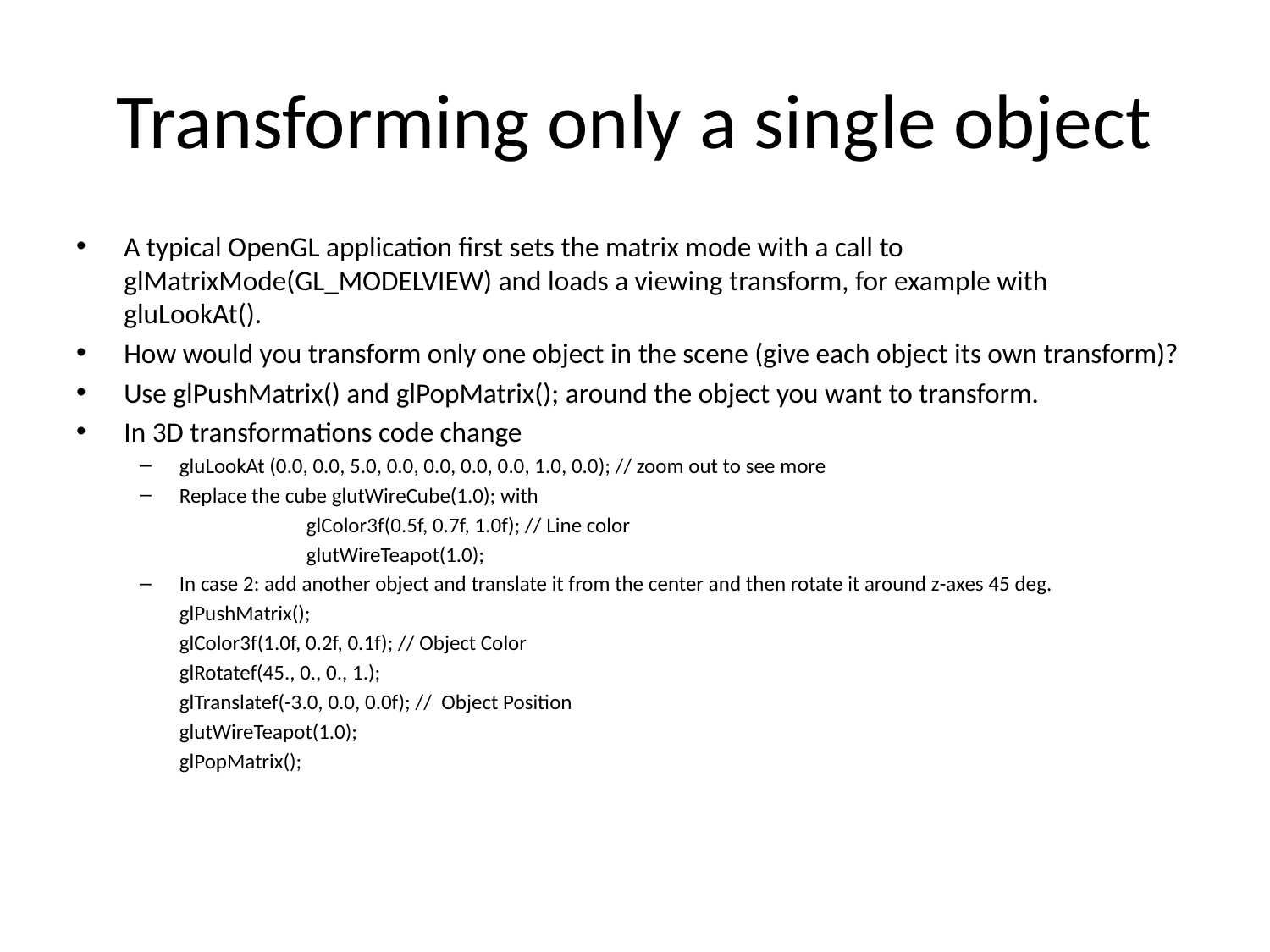

# Transforming only a single object
A typical OpenGL application first sets the matrix mode with a call to glMatrixMode(GL_MODELVIEW) and loads a viewing transform, for example with gluLookAt().
How would you transform only one object in the scene (give each object its own transform)?
Use glPushMatrix() and glPopMatrix(); around the object you want to transform.
In 3D transformations code change
gluLookAt (0.0, 0.0, 5.0, 0.0, 0.0, 0.0, 0.0, 1.0, 0.0); // zoom out to see more
Replace the cube glutWireCube(1.0); with
		glColor3f(0.5f, 0.7f, 1.0f); // Line color
		glutWireTeapot(1.0);
In case 2: add another object and translate it from the center and then rotate it around z-axes 45 deg.
	glPushMatrix();
	glColor3f(1.0f, 0.2f, 0.1f); // Object Color
	glRotatef(45., 0., 0., 1.);
	glTranslatef(-3.0, 0.0, 0.0f); //  Object Position
	glutWireTeapot(1.0);
	glPopMatrix();